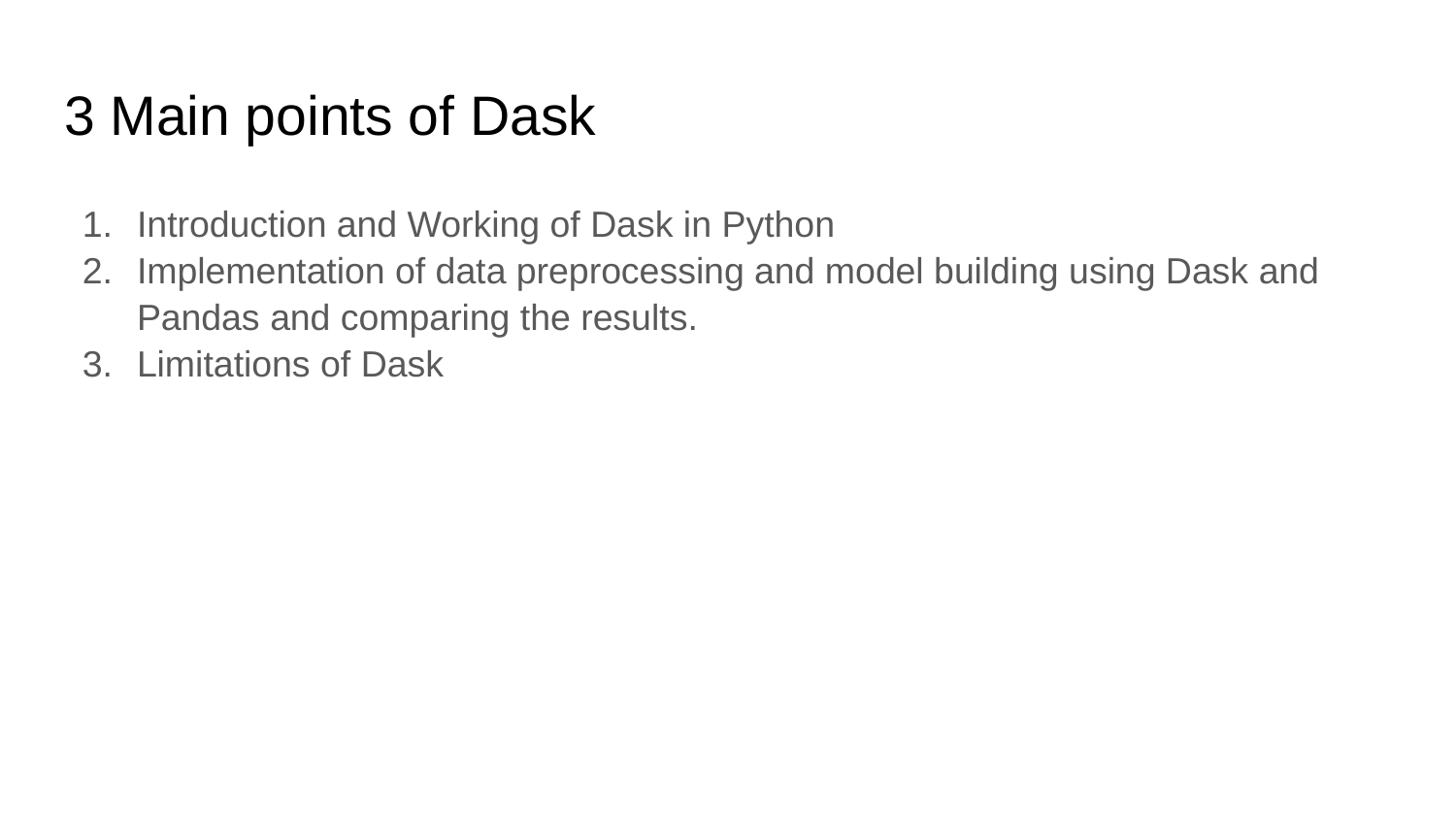

# 3 Main points of Dask
Introduction and Working of Dask in Python
Implementation of data preprocessing and model building using Dask and Pandas and comparing the results.
Limitations of Dask